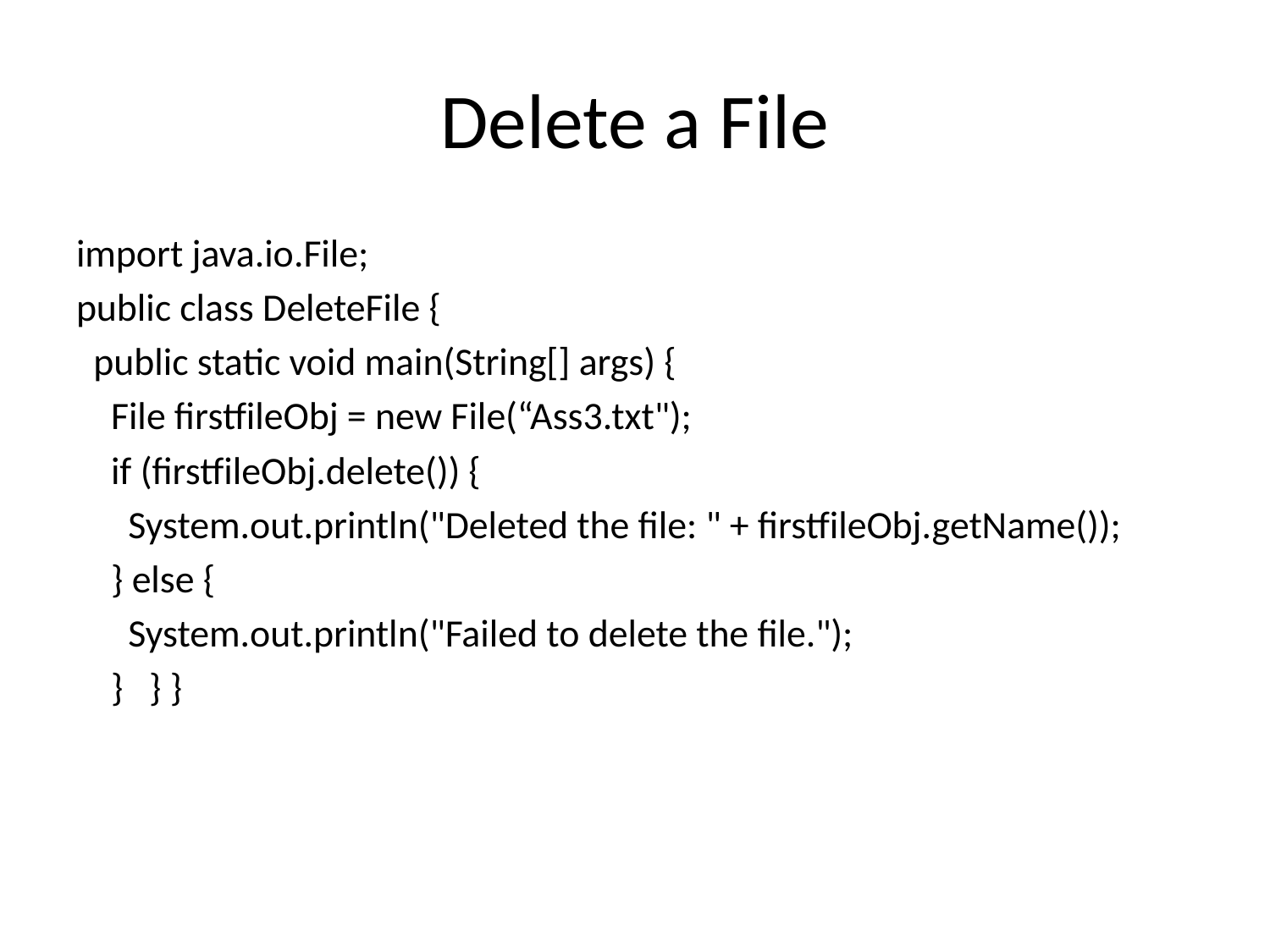

# Delete a File
import java.io.File;
public class DeleteFile {
  public static void main(String[] args) {
    File firstfileObj = new File(“Ass3.txt");
    if (firstfileObj.delete()) {
      System.out.println("Deleted the file: " + firstfileObj.getName());
    } else {
      System.out.println("Failed to delete the file.");
    }   } }